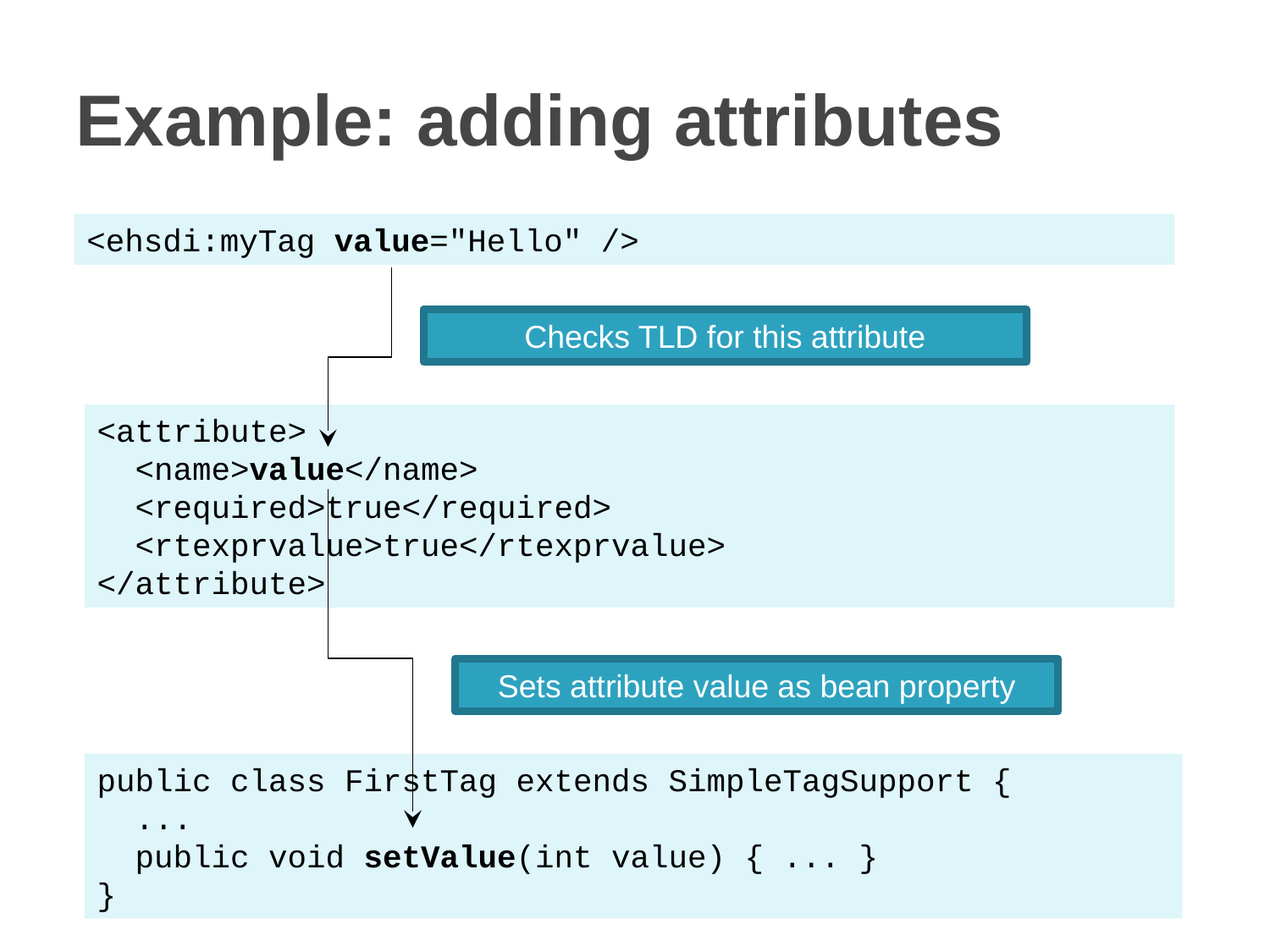

# Example: adding attributes
<ehsdi:myTag value="Hello" />
Checks TLD for this attribute
<attribute>
  <name>value</name>
  <required>true</required>
  <rtexprvalue>true</rtexprvalue>
</attribute>
Sets attribute value as bean property
public class FirstTag extends SimpleTagSupport {
  ...
  public void setValue(int value) { ... }
}